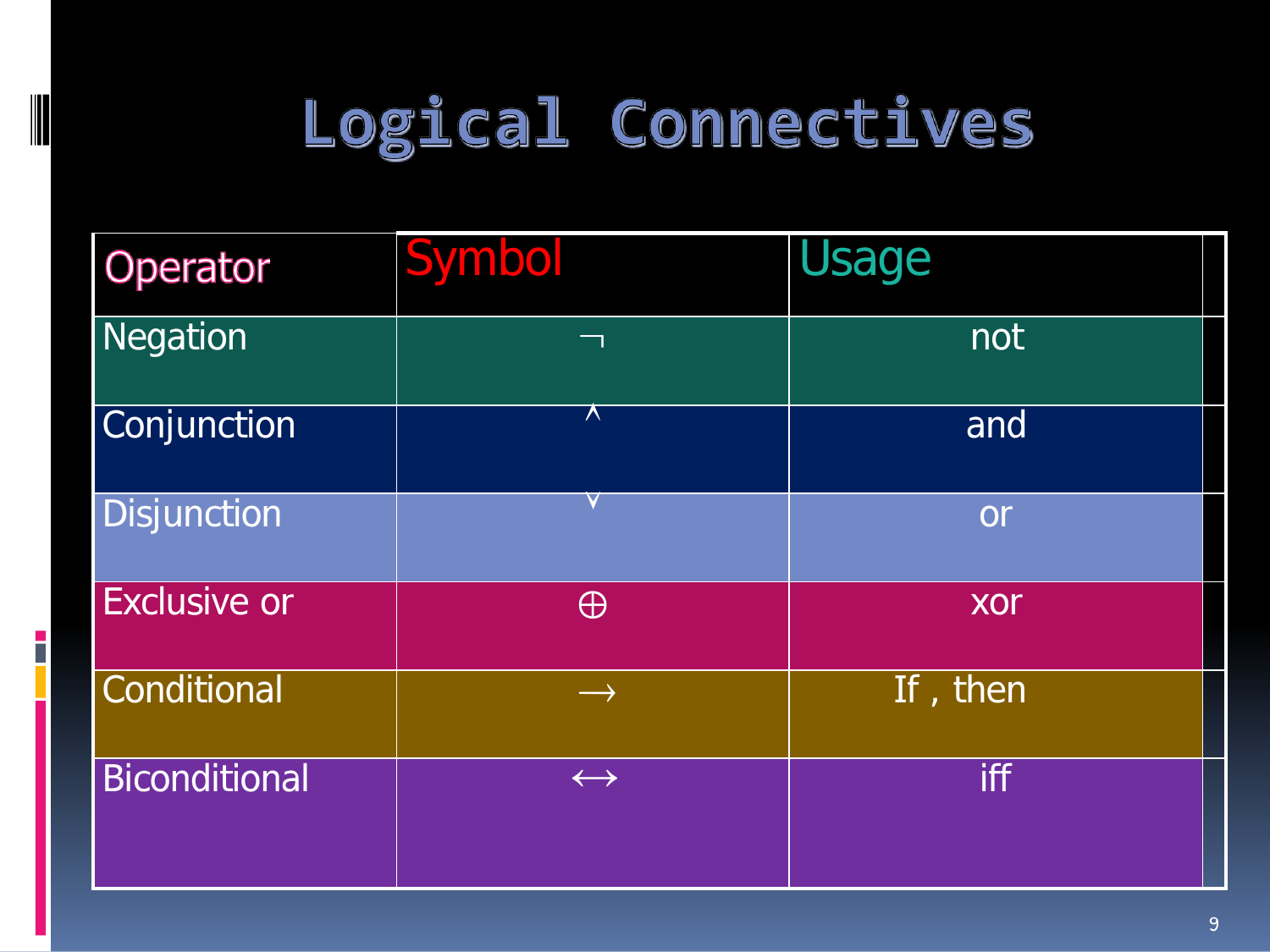

|  | Symbol | Usage |  |
| --- | --- | --- | --- |
| Negation | ¬ | not |  |
| Conjunction | ∧ | and |  |
| Disjunction | ∨ | or |  |
| Exclusive or | ⊕ | xor |  |
| Conditional | → | If , then |  |
| Biconditional | ↔ | iff |  |

9